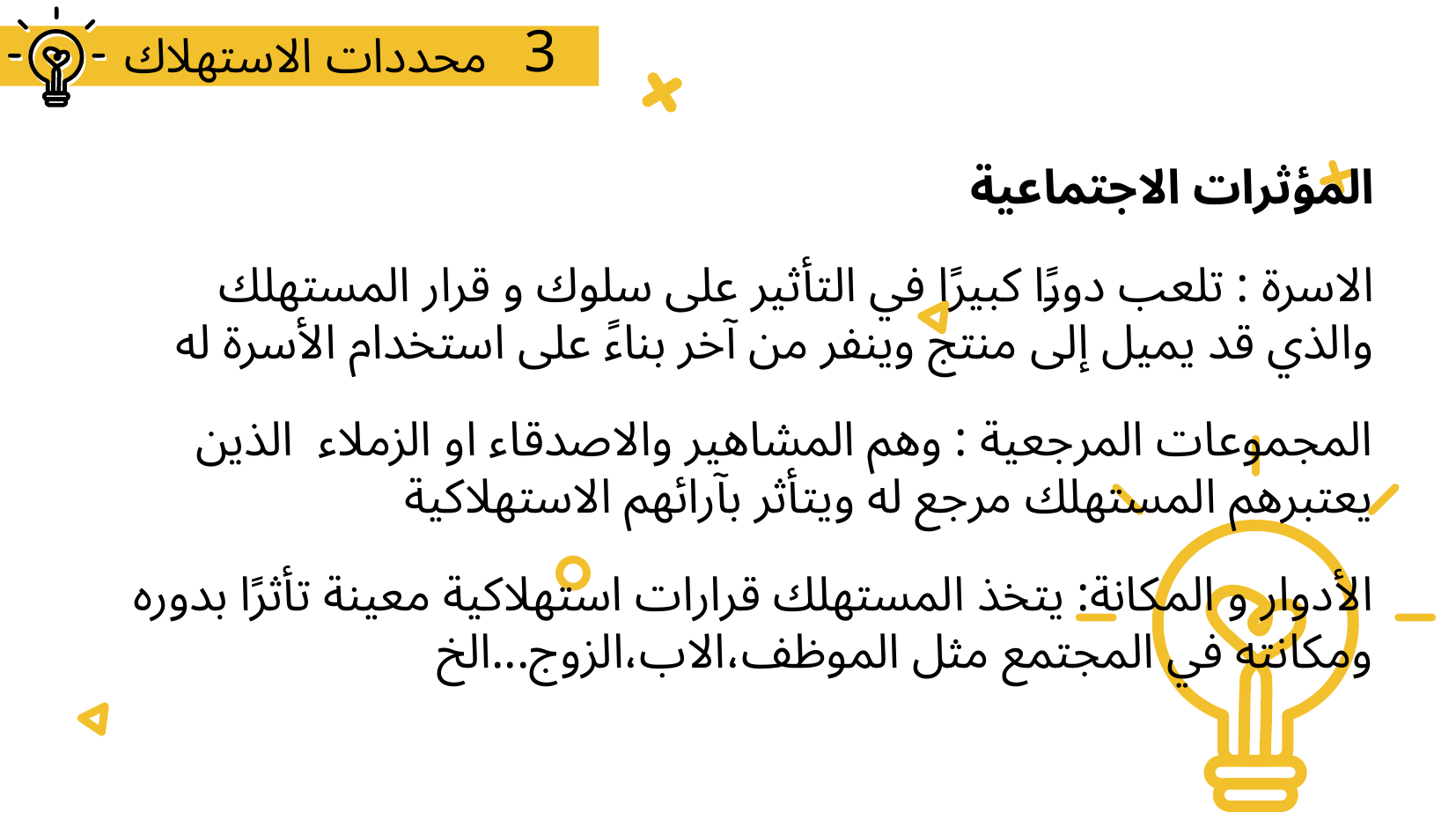

# 3

محددات الاستهلاك
المؤثرات الاجتماعية
الاسرة : تلعب دورًا كبيرًا في التأثير على سلوك و قرار المستهلك والذي قد يميل إلى منتج وينفر من آخر بناءً على استخدام الأسرة له
المجموعات المرجعية : وهم المشاهير والاصدقاء او الزملاء  الذين يعتبرهم المستهلك مرجع له ويتأثر بآرائهم الاستهلاكية
الأدوار و المكانة: يتخذ المستهلك قرارات استهلاكية معينة تأثرًا بدوره ومكانته في المجتمع مثل الموظف،الاب،الزوج...الخ